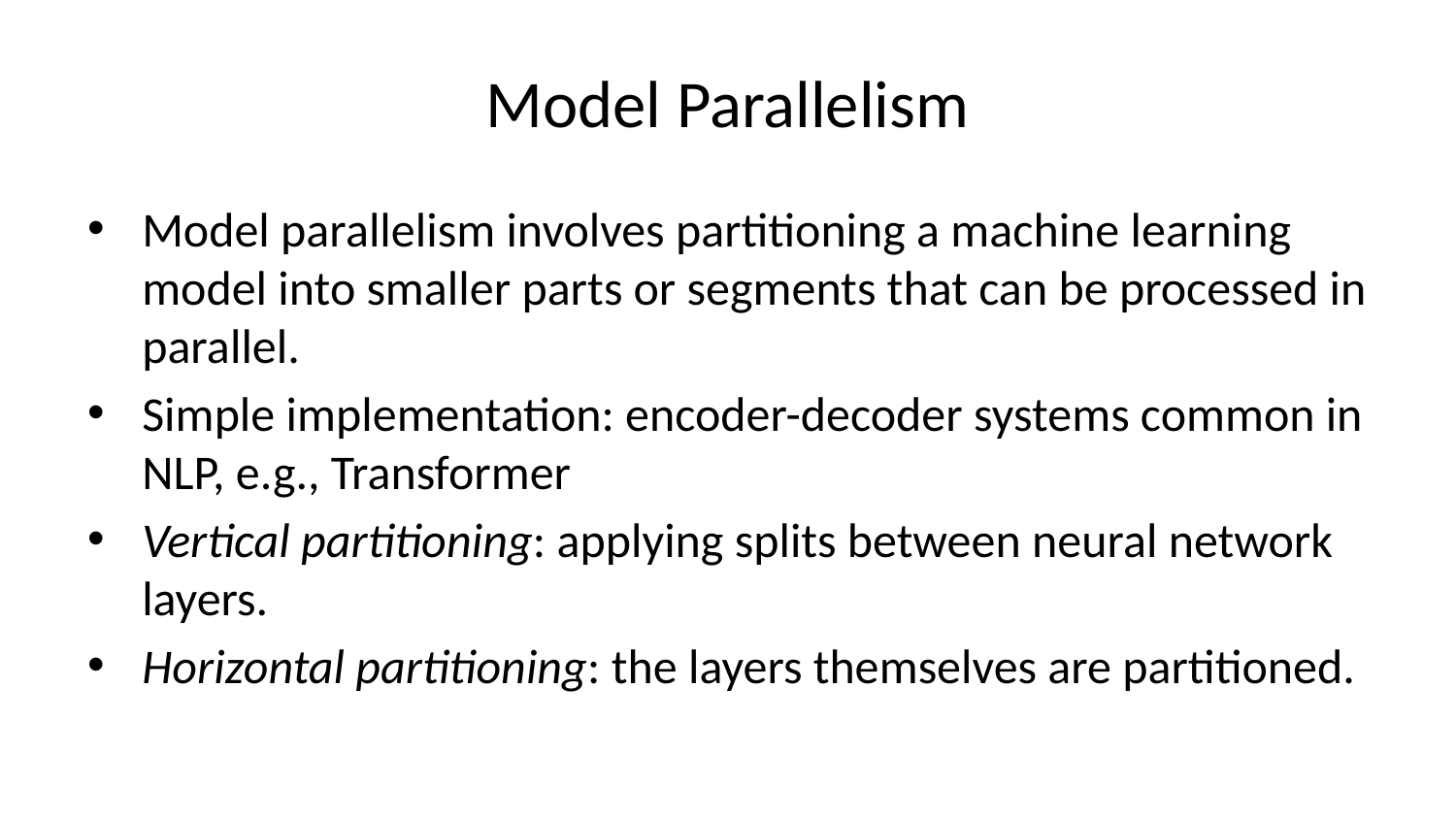

# Model Parallelism
Model parallelism involves partitioning a machine learning model into smaller parts or segments that can be processed in parallel.
Simple implementation: encoder-decoder systems common in NLP, e.g., Transformer
Vertical partitioning: applying splits between neural network layers.
Horizontal partitioning: the layers themselves are partitioned.